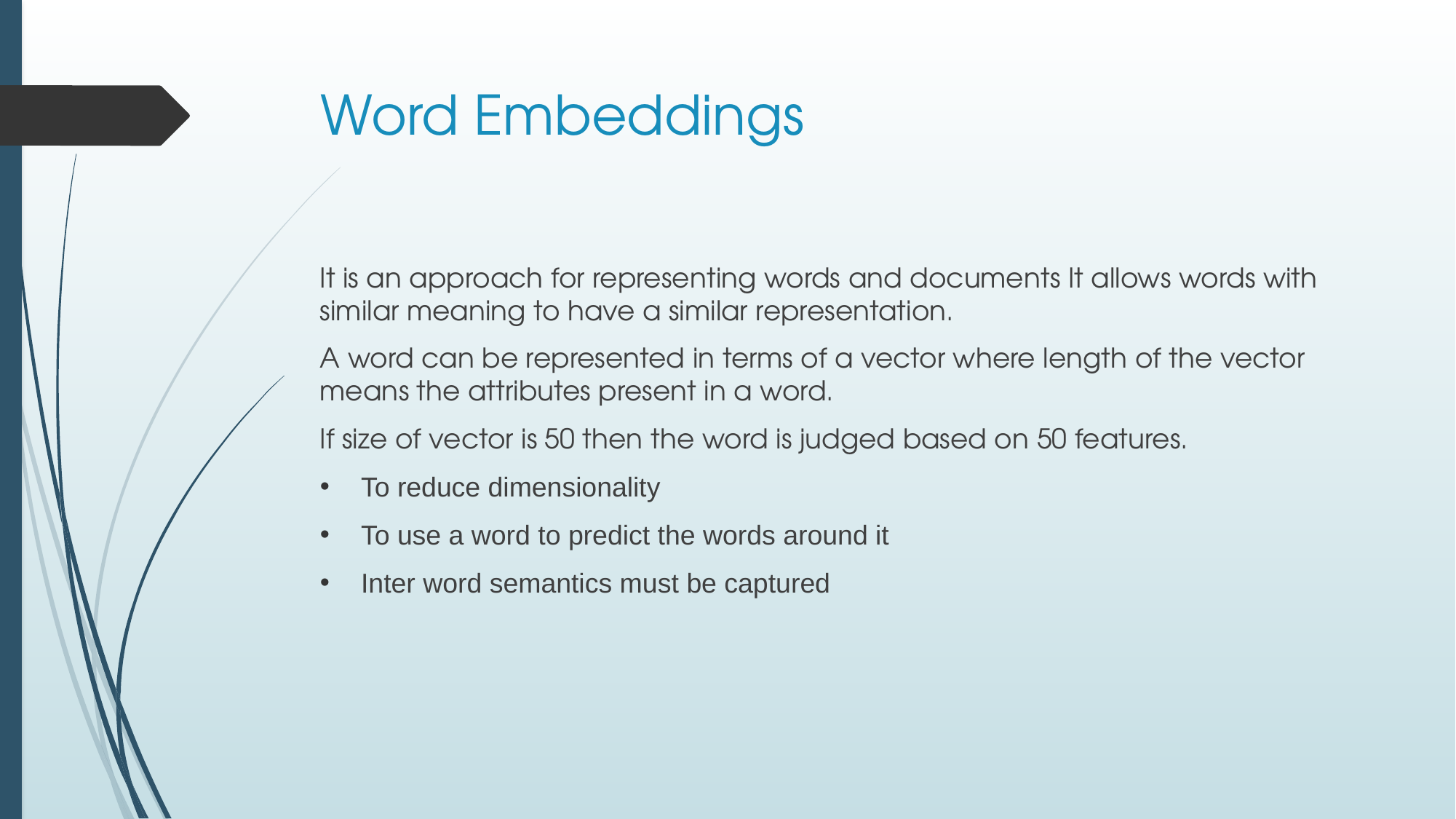

# Word Embeddings
It is an approach for representing words and documents It allows words with similar meaning to have a similar representation.
A word can be represented in terms of a vector where length of the vector means the attributes present in a word.
If size of vector is 50 then the word is judged based on 50 features.
To reduce dimensionality
To use a word to predict the words around it
Inter word semantics must be captured